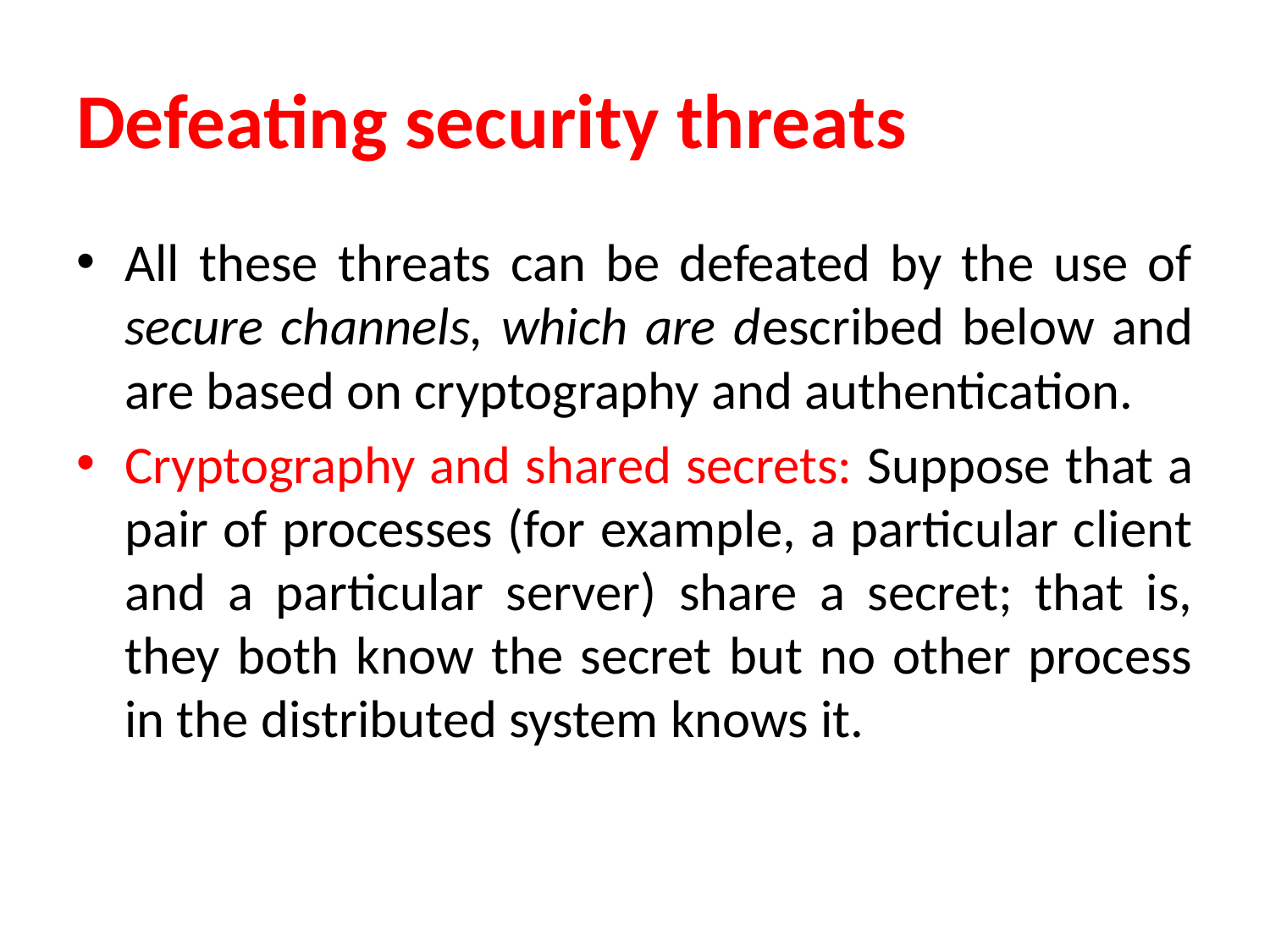

# Defeating security threats
All these threats can be defeated by the use of secure channels, which are described below and are based on cryptography and authentication.
Cryptography and shared secrets: Suppose that a pair of processes (for example, a particular client and a particular server) share a secret; that is, they both know the secret but no other process in the distributed system knows it.